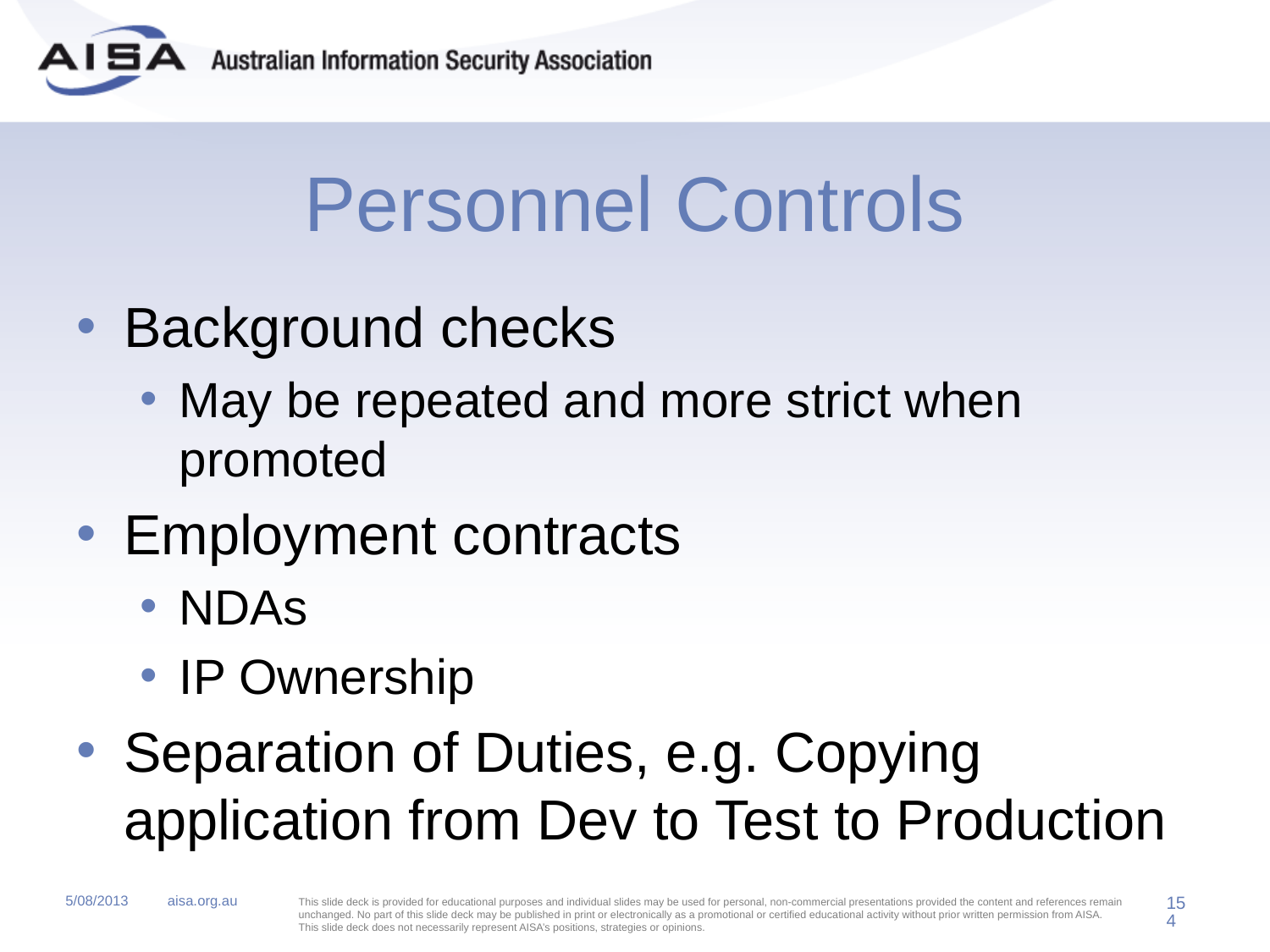

# Personnel Controls
Background checks
May be repeated and more strict when promoted
Employment contracts
NDAs
IP Ownership
Separation of Duties, e.g. Copying application from Dev to Test to Production